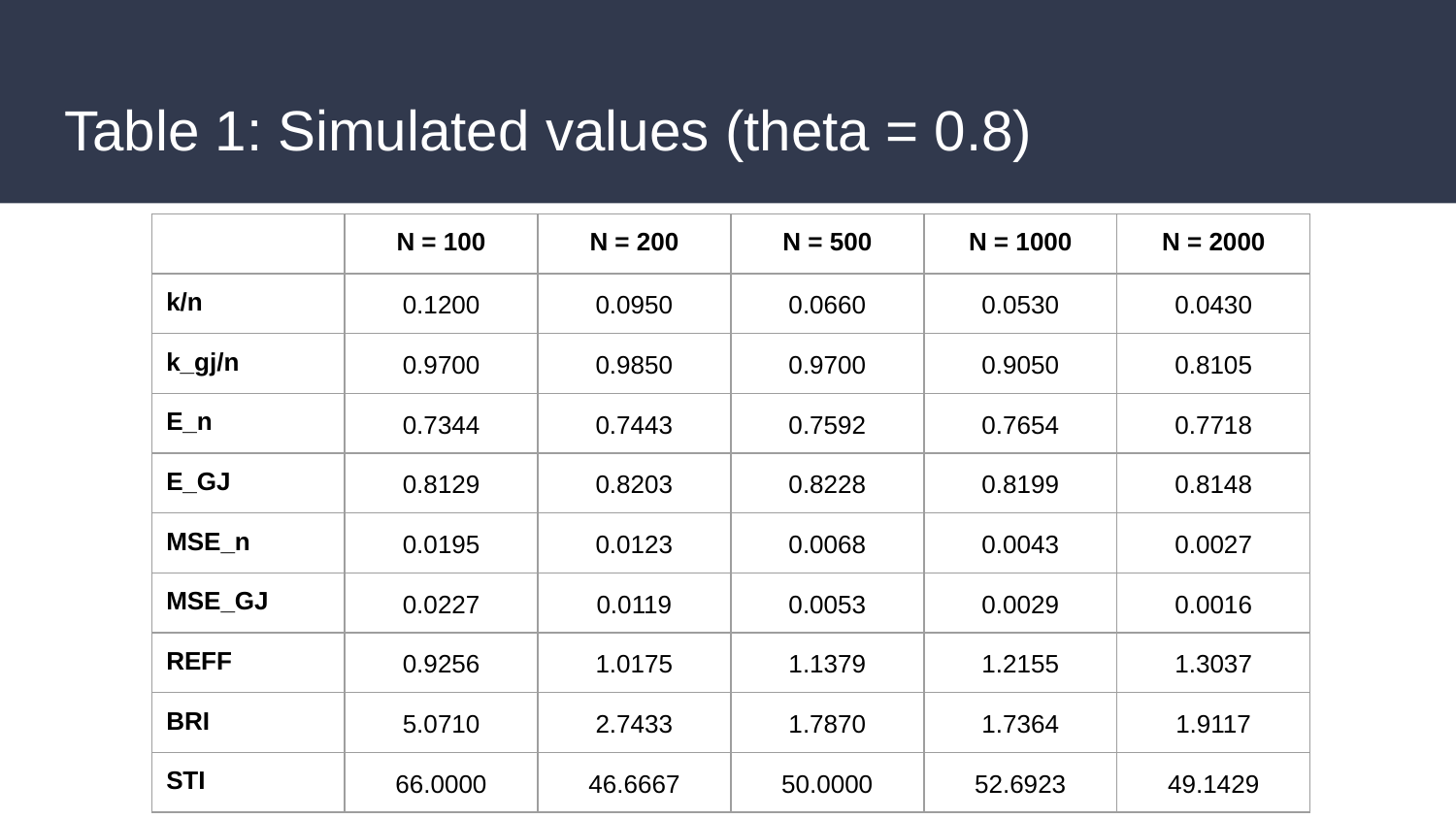

# Table 1: Simulated values (theta = 0.8)
|  | N = 100 | N = 200 | N = 500 | N = 1000 | N = 2000 |
| --- | --- | --- | --- | --- | --- |
| k/n | 0.1200 | 0.0950 | 0.0660 | 0.0530 | 0.0430 |
| k\_gj/n | 0.9700 | 0.9850 | 0.9700 | 0.9050 | 0.8105 |
| E\_n | 0.7344 | 0.7443 | 0.7592 | 0.7654 | 0.7718 |
| E\_GJ | 0.8129 | 0.8203 | 0.8228 | 0.8199 | 0.8148 |
| MSE\_n | 0.0195 | 0.0123 | 0.0068 | 0.0043 | 0.0027 |
| MSE\_GJ | 0.0227 | 0.0119 | 0.0053 | 0.0029 | 0.0016 |
| REFF | 0.9256 | 1.0175 | 1.1379 | 1.2155 | 1.3037 |
| BRI | 5.0710 | 2.7433 | 1.7870 | 1.7364 | 1.9117 |
| STI | 66.0000 | 46.6667 | 50.0000 | 52.6923 | 49.1429 |